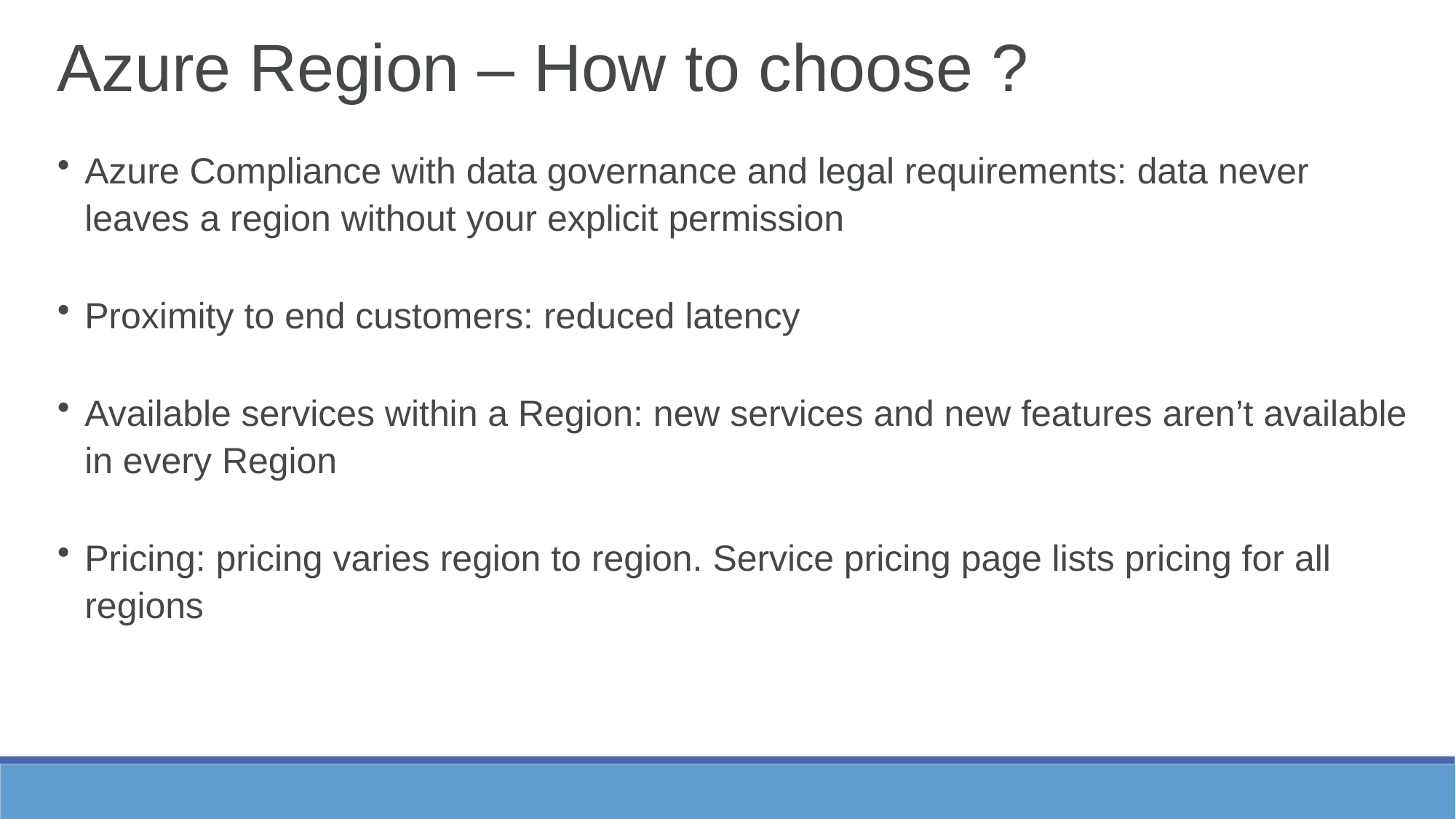

Azure Region – How to choose ?
Azure Compliance with data governance and legal requirements: data never leaves a region without your explicit permission

Proximity to end customers: reduced latency

Available services within a Region: new services and new features aren’t available in every Region

Pricing: pricing varies region to region. Service pricing page lists pricing for all regions